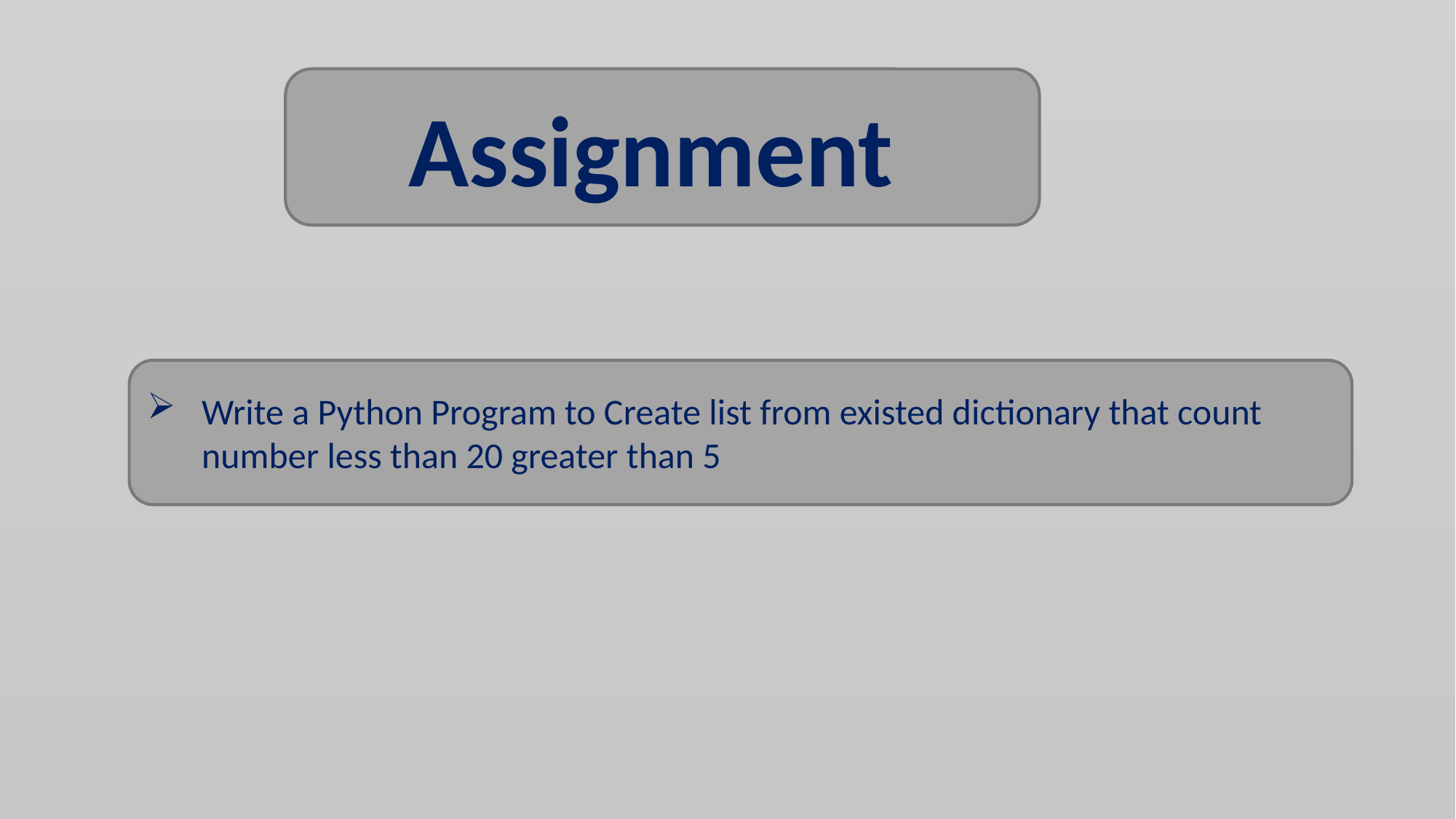

Assignment
Write a Python Program to Create list from existed dictionary that count number less than 20 greater than 5